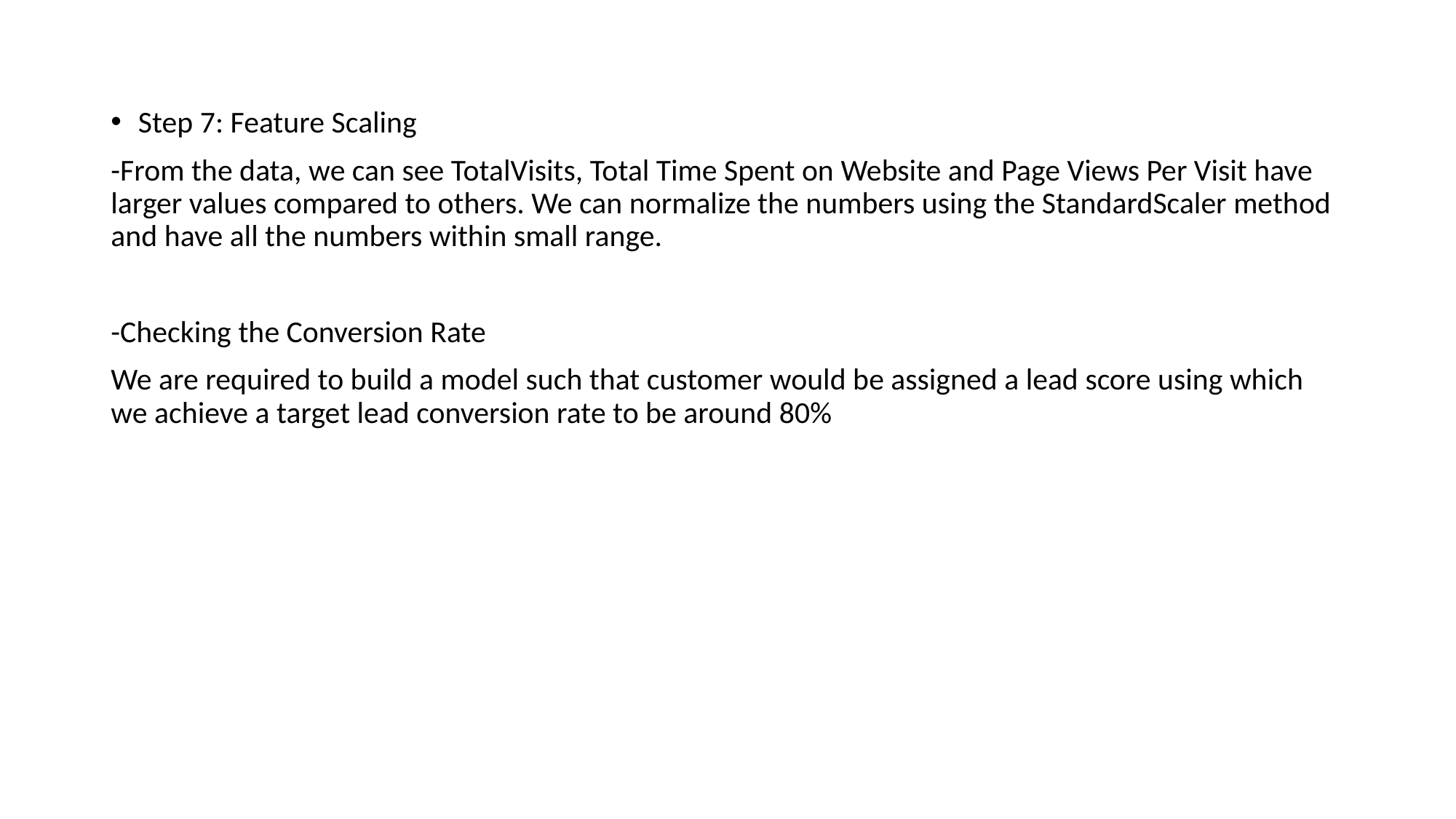

Step 7: Feature Scaling
-From the data, we can see TotalVisits, Total Time Spent on Website and Page Views Per Visit have larger values compared to others. We can normalize the numbers using the StandardScaler method and have all the numbers within small range.

-Checking the Conversion Rate
We are required to build a model such that customer would be assigned a lead score using which we achieve a target lead conversion rate to be around 80%